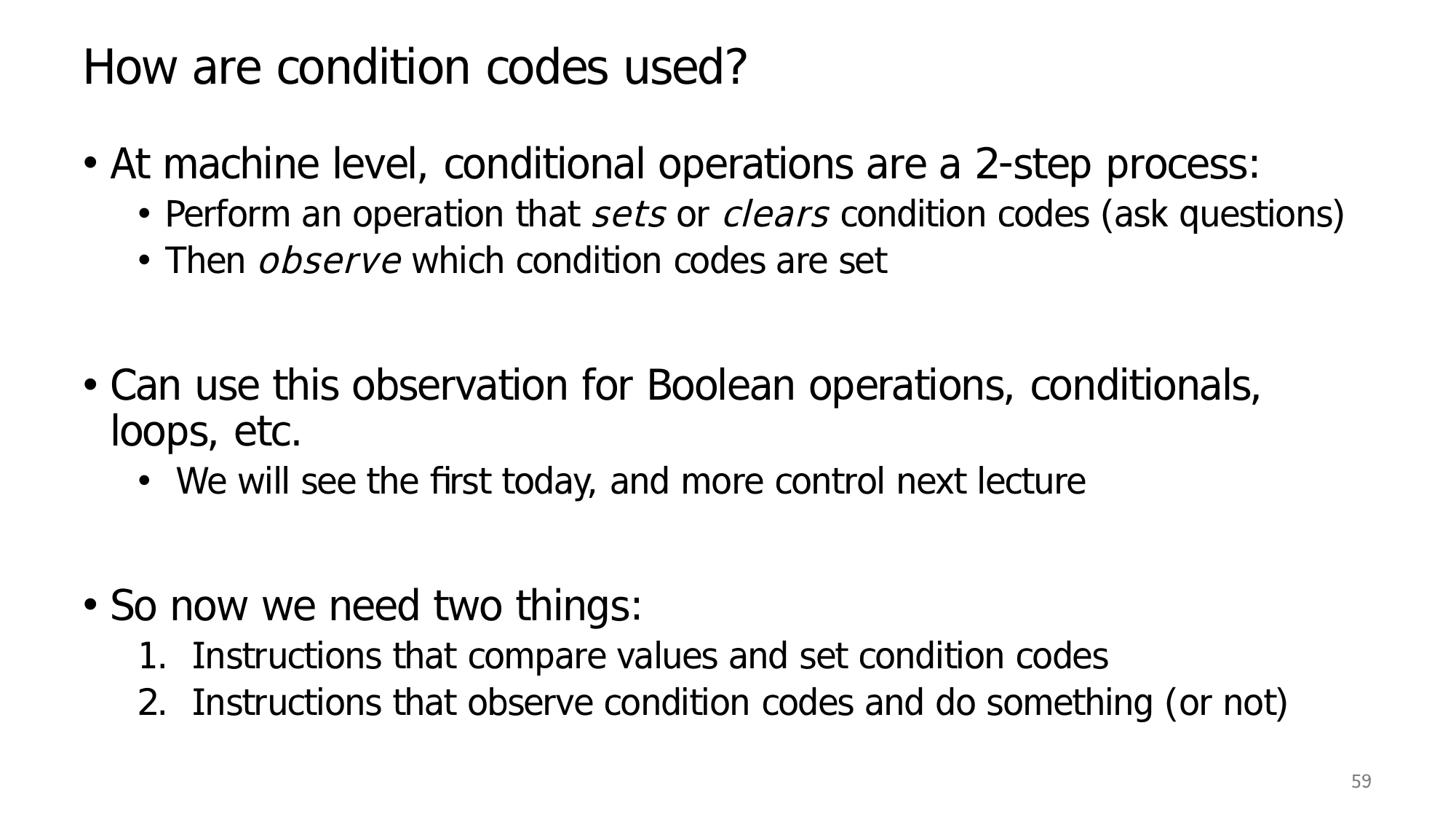

# How are condition codes used?
At machine level, conditional operations are a 2-step process:
Perform an operation that sets or clears condition codes (ask questions)
Then observe which condition codes are set

Can use this observation for Boolean operations, conditionals, loops, etc.
 We will see the first today, and more control next lecture

So now we need two things:
Instructions that compare values and set condition codes
Instructions that observe condition codes and do something (or not)
59